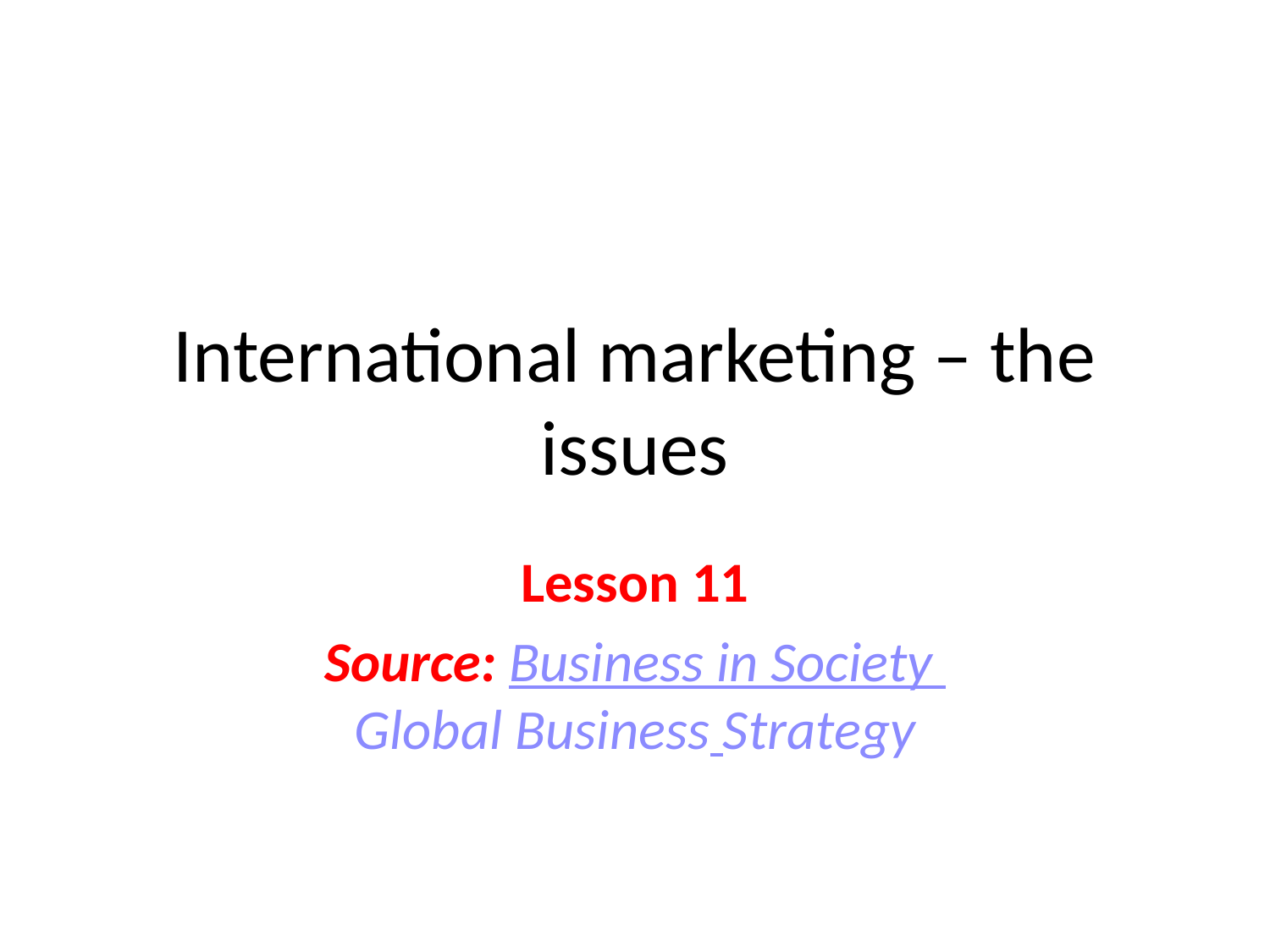

# International marketing – the issues
Lesson 11
Source: Business in Society Global Business Strategy